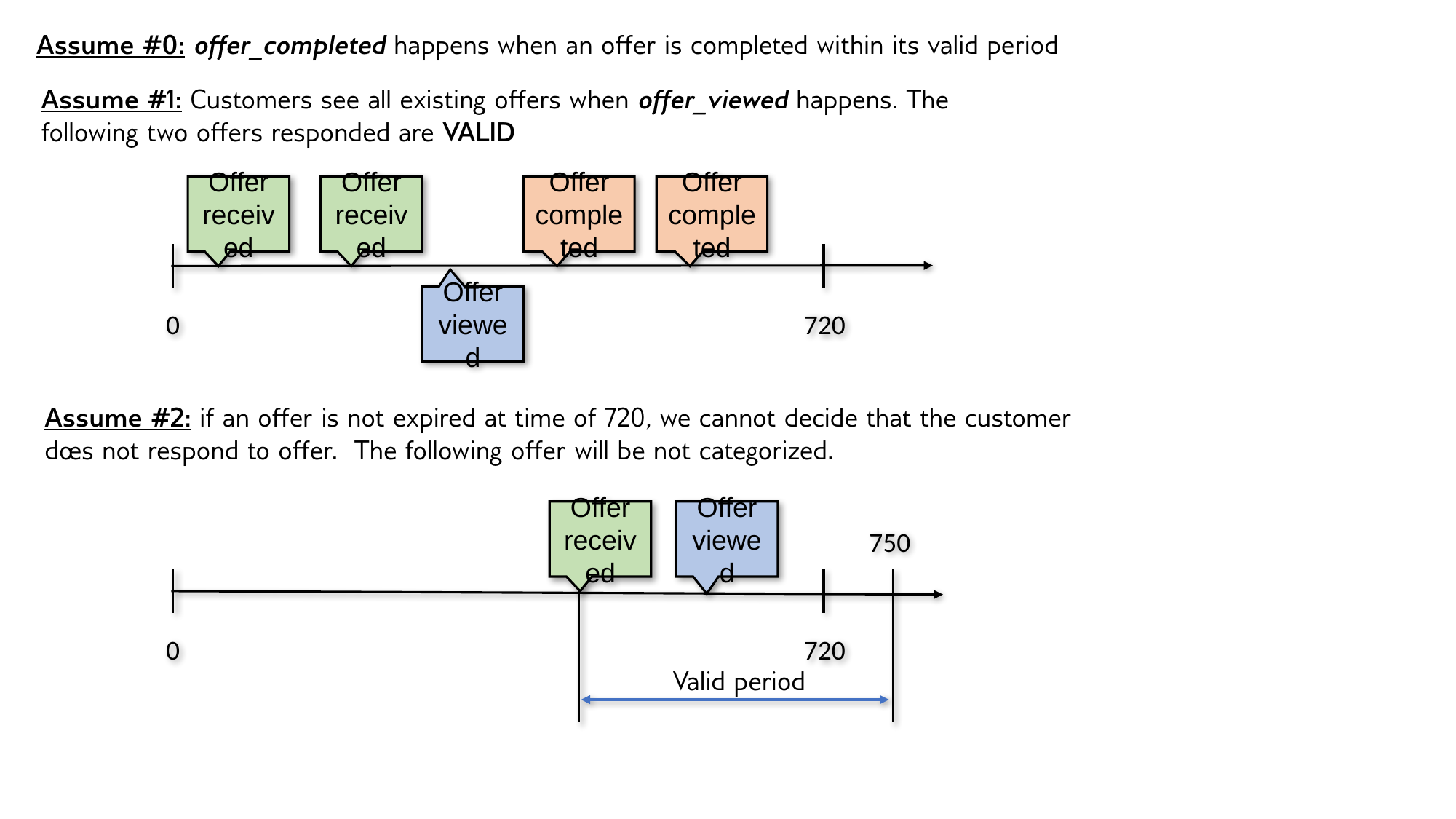

Assume #0: offer_completed happens when an offer is completed within its valid period
Assume #1: Customers see all existing offers when offer_viewed happens. The following two offers responded are VALID
Offer completed
Offer completed
Offer received
Offer received
Offer viewed
0
720
Assume #2: if an offer is not expired at time of 720, we cannot decide that the customer
does not respond to offer.  The following offer will be not categorized.
Offer received
Offer viewed
750
0
720
Valid period